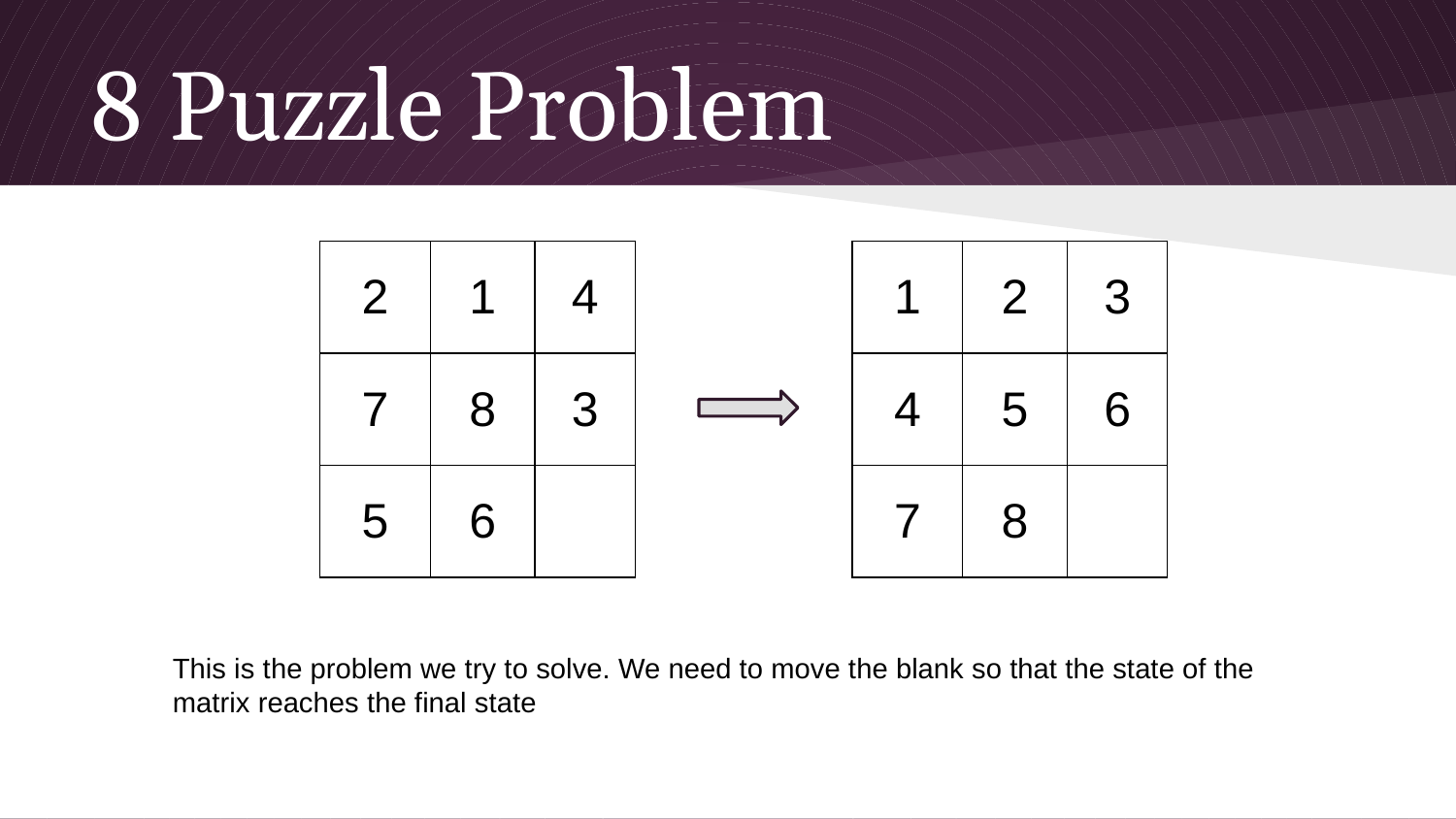

# 8 Puzzle Problem
| 2 | 1 | 4 |
| --- | --- | --- |
| 7 | 8 | 3 |
| 5 | 6 |  |
| 1 | 2 | 3 |
| --- | --- | --- |
| 4 | 5 | 6 |
| 7 | 8 |  |

This is the problem we try to solve. We need to move the blank so that the state of the matrix reaches the final state